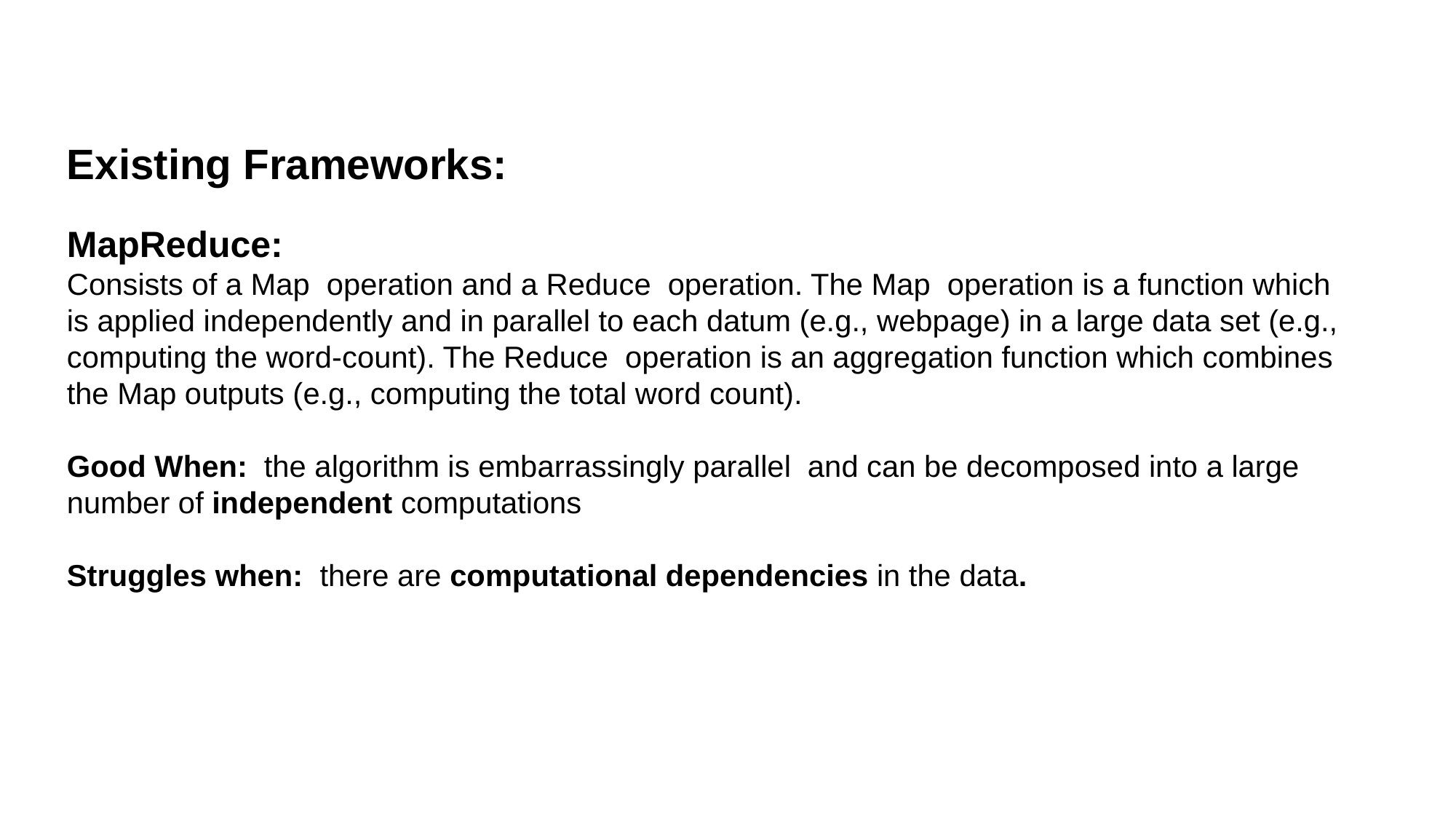

Existing Frameworks:

MapReduce:
Consists of a Map  operation and a Reduce  operation. The Map  operation is a function which is applied independently and in parallel to each datum (e.g., webpage) in a large data set (e.g., computing the word-count). The Reduce  operation is an aggregation function which combines the Map outputs (e.g., computing the total word count).

Good When:  the algorithm is embarrassingly parallel  and can be decomposed into a large number of independent computations

Struggles when:  there are computational dependencies in the data.